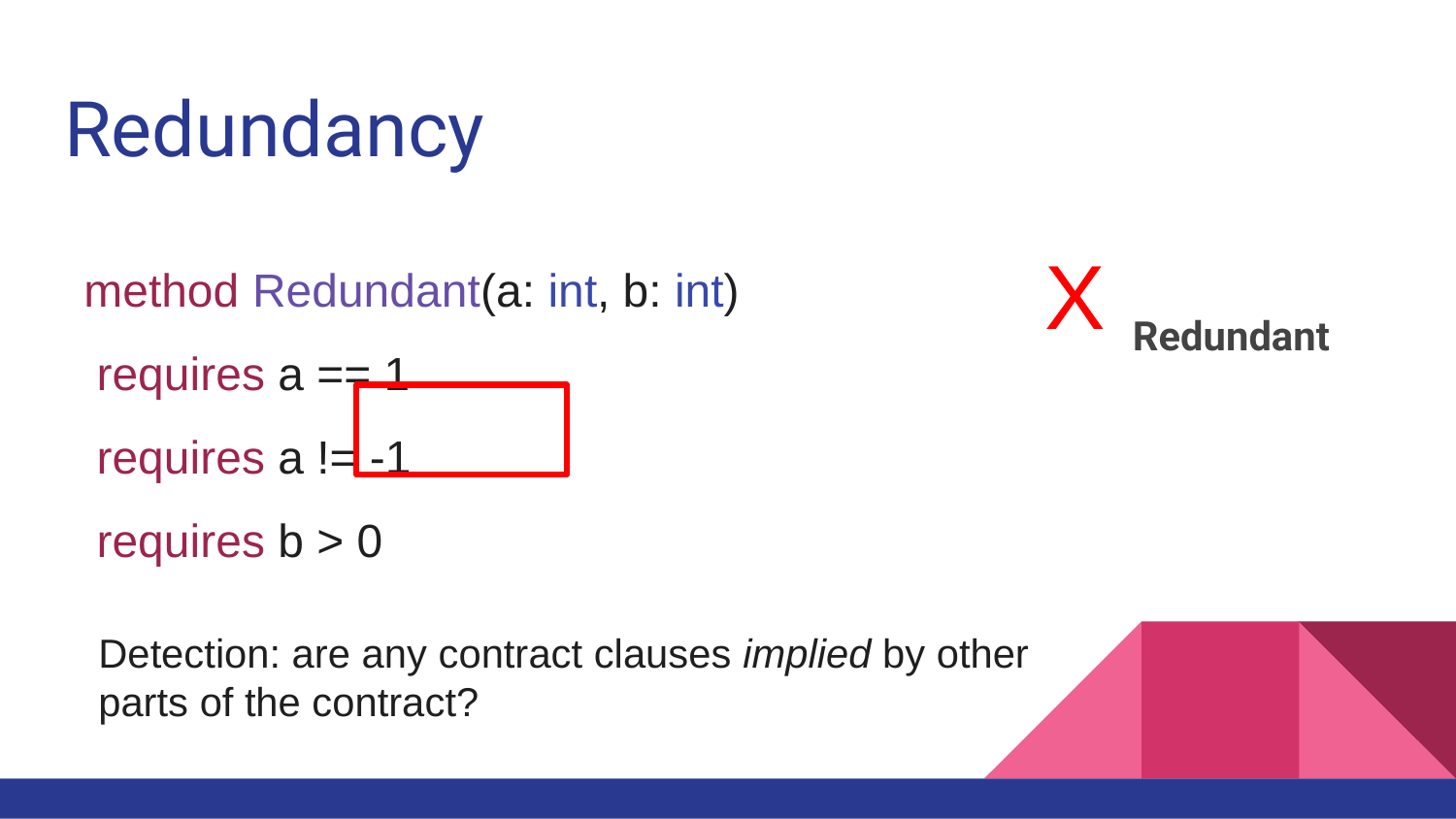

# Redundancy
method Redundant(a: int, b: int)
 requires a == 1
 requires a != -1
 requires b > 0
X
Redundant

Detection: are any contract clauses implied by other parts of the contract?